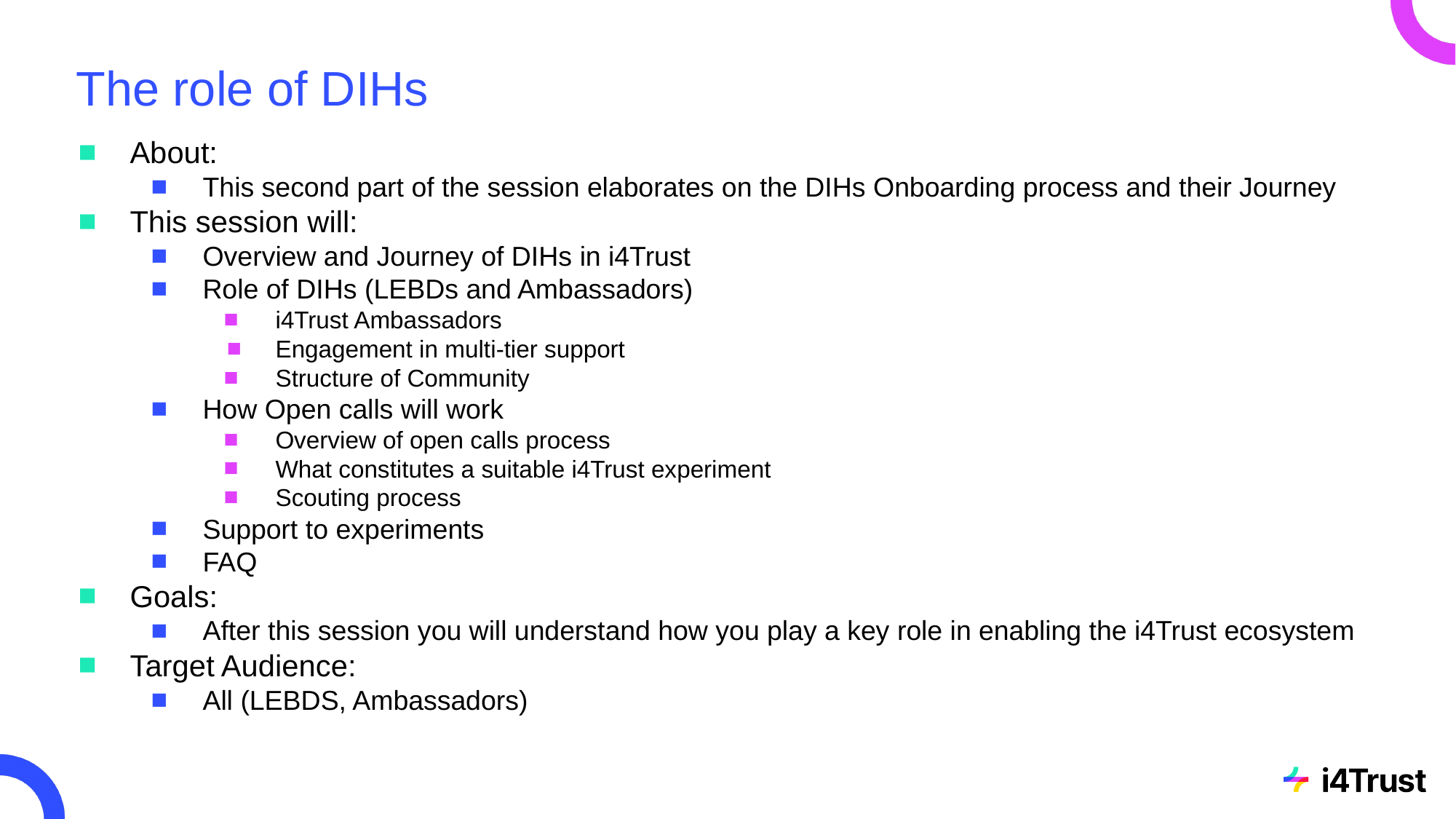

# The role of DIHs
About:
This second part of the session elaborates on the DIHs Onboarding process and their Journey
This session will:
Overview and Journey of DIHs in i4Trust
Role of DIHs (LEBDs and Ambassadors)
i4Trust Ambassadors
Engagement in multi-tier support
Structure of Community
How Open calls will work
Overview of open calls process
What constitutes a suitable i4Trust experiment
Scouting process
Support to experiments
FAQ
Goals:
After this session you will understand how you play a key role in enabling the i4Trust ecosystem
Target Audience:
All (LEBDS, Ambassadors)